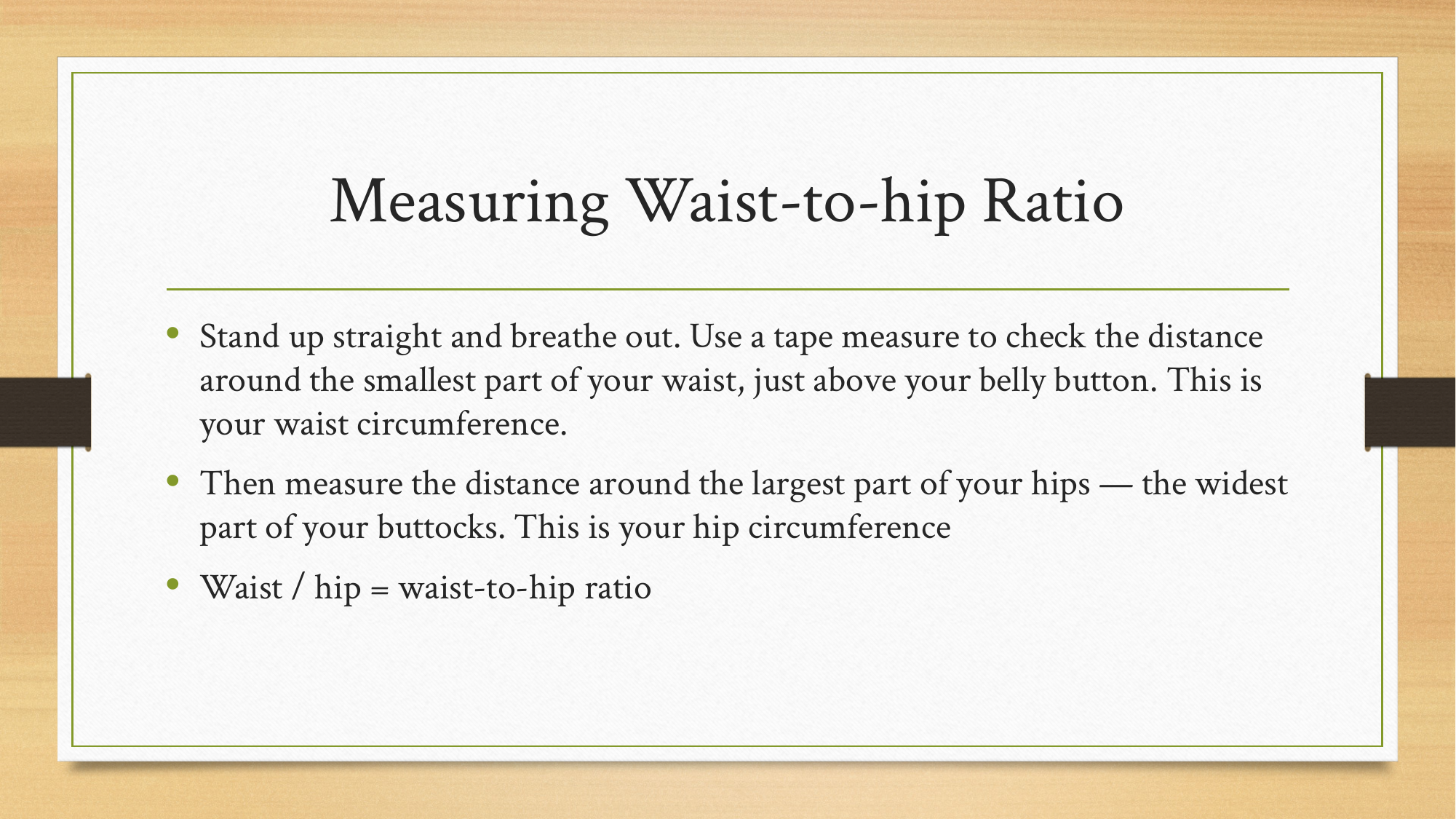

# Measuring Waist-to-hip Ratio
Stand up straight and breathe out. Use a tape measure to check the distance around the smallest part of your waist, just above your belly button. This is your waist circumference.
Then measure the distance around the largest part of your hips — the widest part of your buttocks. This is your hip circumference
Waist / hip = waist-to-hip ratio